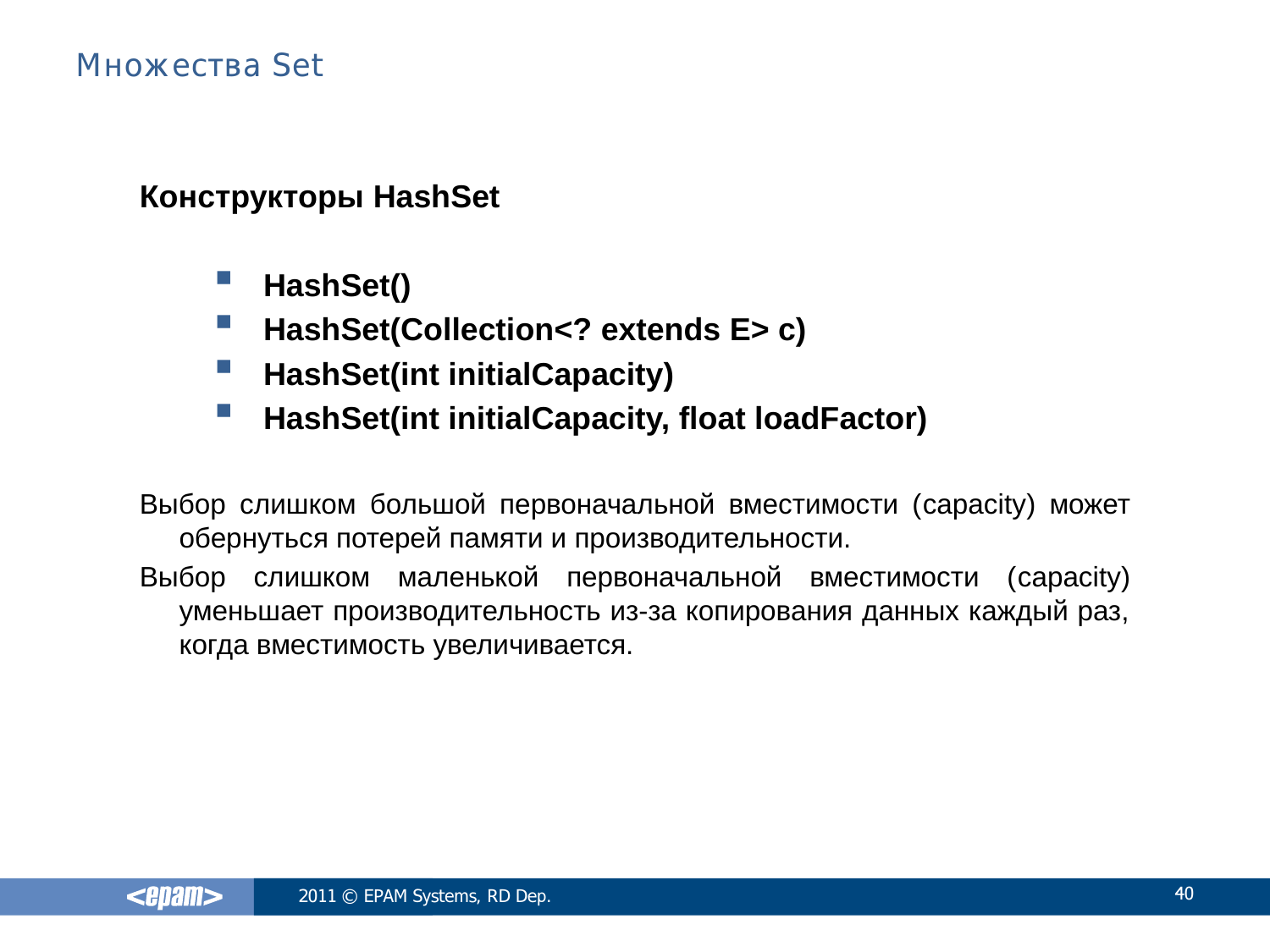

# Множества Set
Конструкторы HashSet

HashSet()
HashSet(Collection<? extends E> c)
HashSet(int initialCapacity)
HashSet(int initialCapacity, float loadFactor)

Выбор слишком большой первоначальной вместимости (capacity) может обернуться потерей памяти и производительности.
Выбор слишком маленькой первоначальной вместимости (capacity) уменьшает производительность из-за копирования данных каждый раз, когда вместимость увеличивается.

40
2011 © EPAM Systems, RD Dep.